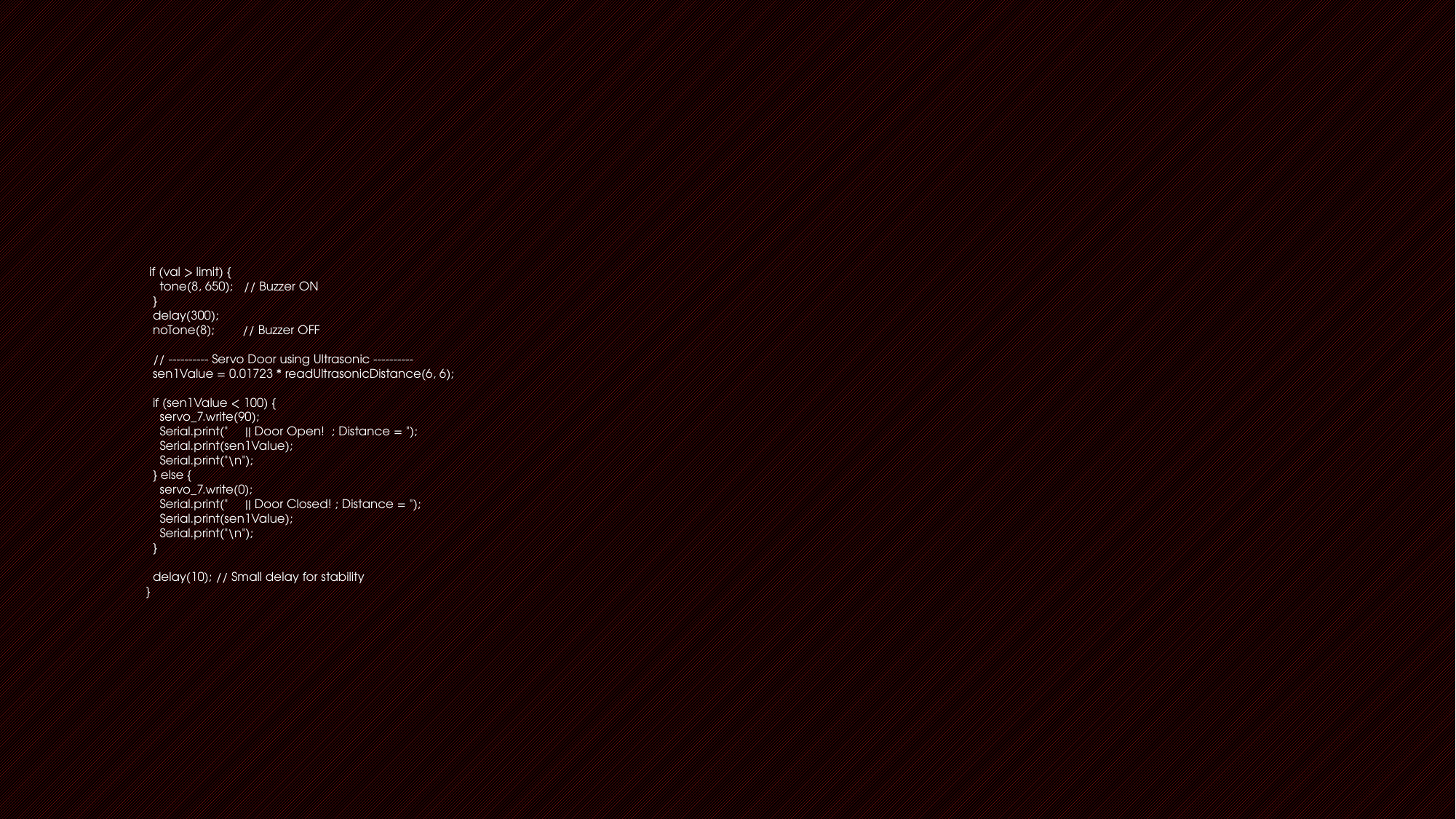

#
 if (val > limit) {
    tone(8, 650);   // Buzzer ON
  }
  delay(300);
  noTone(8);        // Buzzer OFF

  // ---------- Servo Door using Ultrasonic ----------
  sen1Value = 0.01723 * readUltrasonicDistance(6, 6);

  if (sen1Value < 100) {
    servo_7.write(90);
    Serial.print("     || Door Open!  ; Distance = ");
    Serial.print(sen1Value);
    Serial.print("\n");
  } else {
    servo_7.write(0);
    Serial.print("     || Door Closed! ; Distance = ");
    Serial.print(sen1Value);
    Serial.print("\n");
  }

  delay(10); // Small delay for stability
}